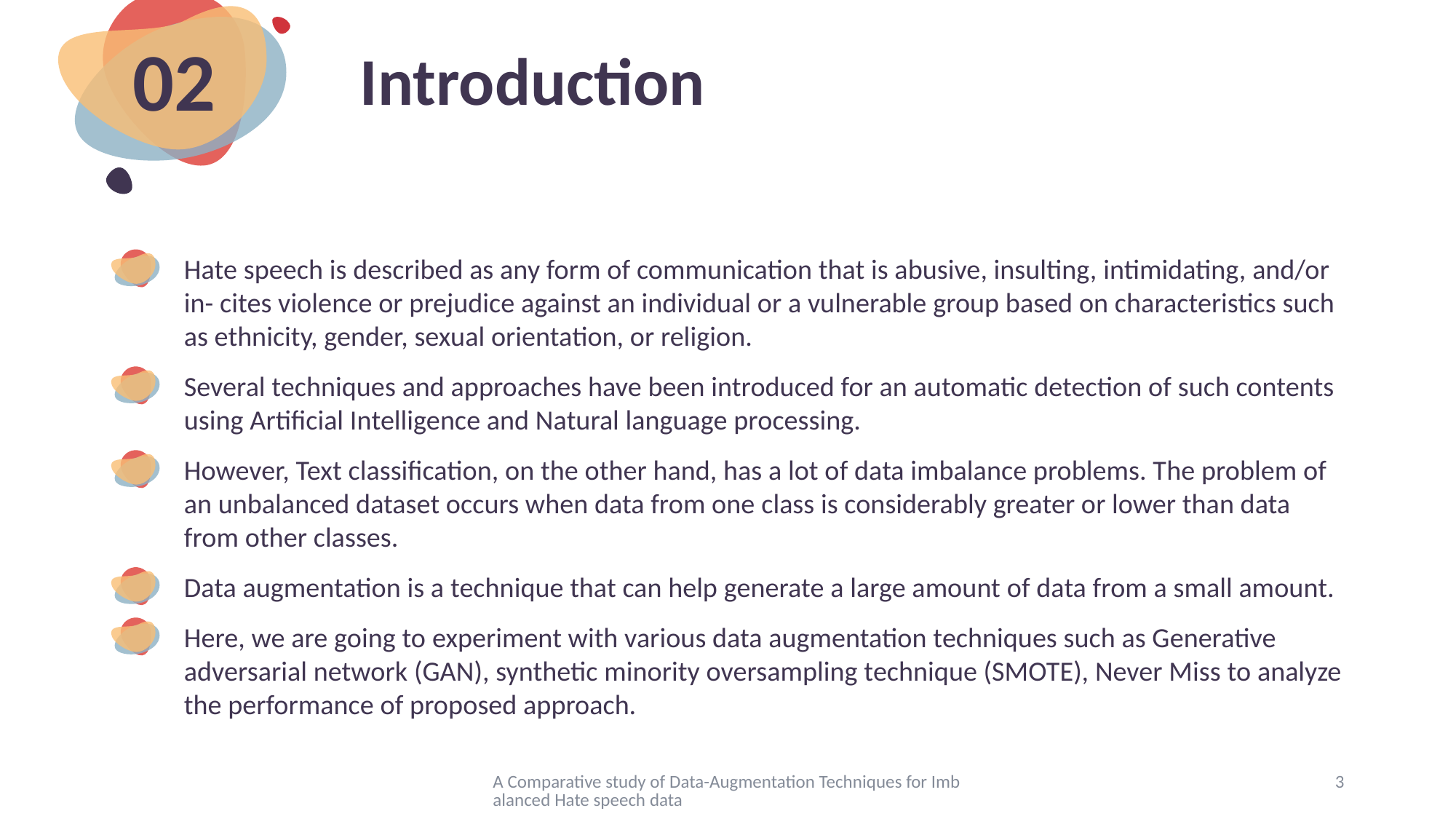

# Introduction
02
Hate speech is described as any form of communication that is abusive, insulting, intimidating, and/or in- cites violence or prejudice against an individual or a vulnerable group based on characteristics such as ethnicity, gender, sexual orientation, or religion.
Several techniques and approaches have been introduced for an automatic detection of such contents using Artificial Intelligence and Natural language processing.
However, Text classification, on the other hand, has a lot of data imbalance problems. The problem of an unbalanced dataset occurs when data from one class is considerably greater or lower than data from other classes.
Data augmentation is a technique that can help generate a large amount of data from a small amount.
Here, we are going to experiment with various data augmentation techniques such as Generative adversarial network (GAN), synthetic minority oversampling technique (SMOTE), Never Miss to analyze the performance of proposed approach.
A Comparative study of Data-Augmentation Techniques for Imbalanced Hate speech data
3